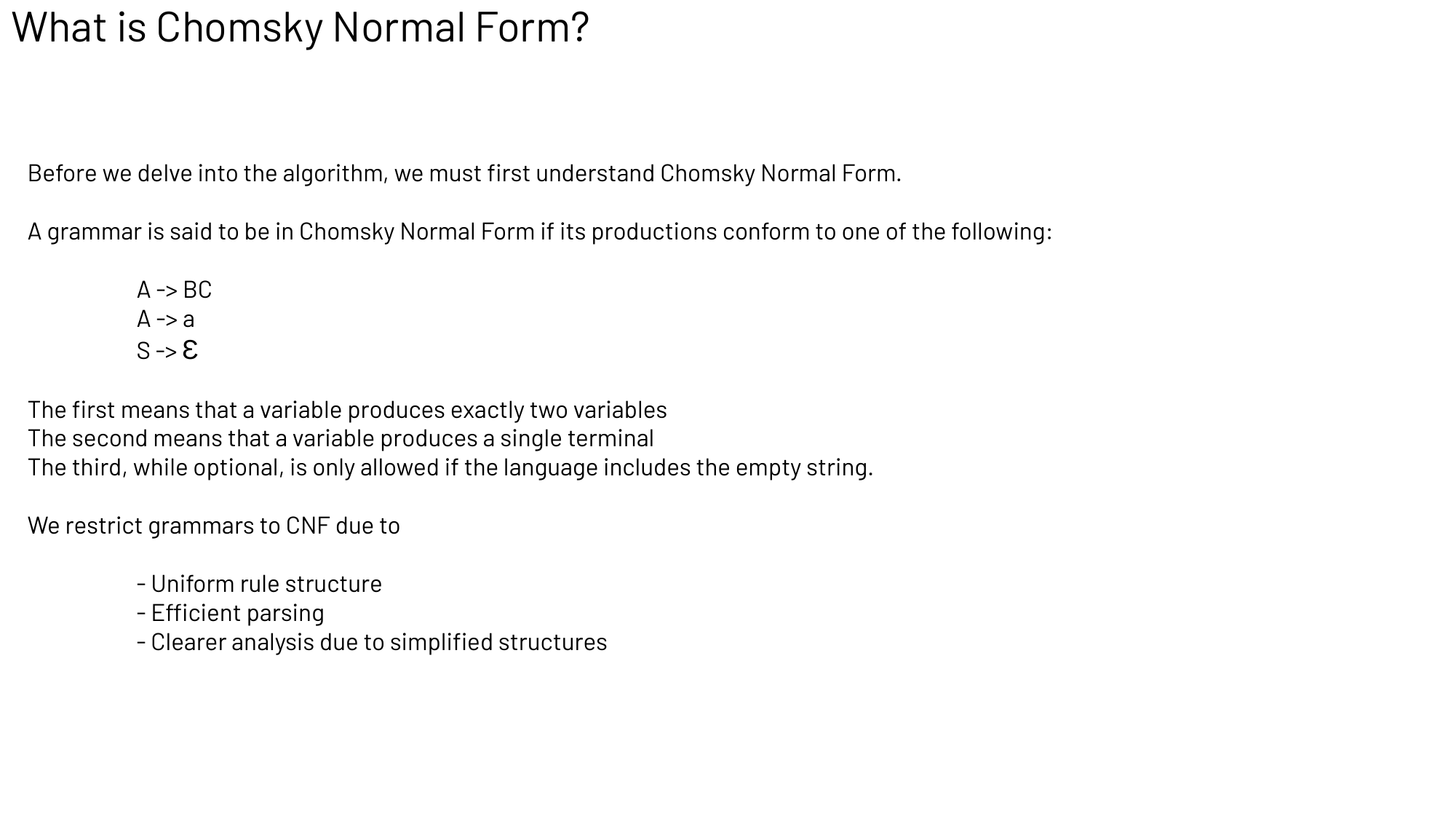

What is Chomsky Normal Form?
Before we delve into the algorithm, we must first understand Chomsky Normal Form.

A grammar is said to be in Chomsky Normal Form if its productions conform to one of the following:

	A -> BC
	A -> a
	S -> Ɛ

The first means that a variable produces exactly two variables
The second means that a variable produces a single terminal
The third, while optional, is only allowed if the language includes the empty string.

We restrict grammars to CNF due to

	- Uniform rule structure
	- Efficient parsing
	- Clearer analysis due to simplified structures